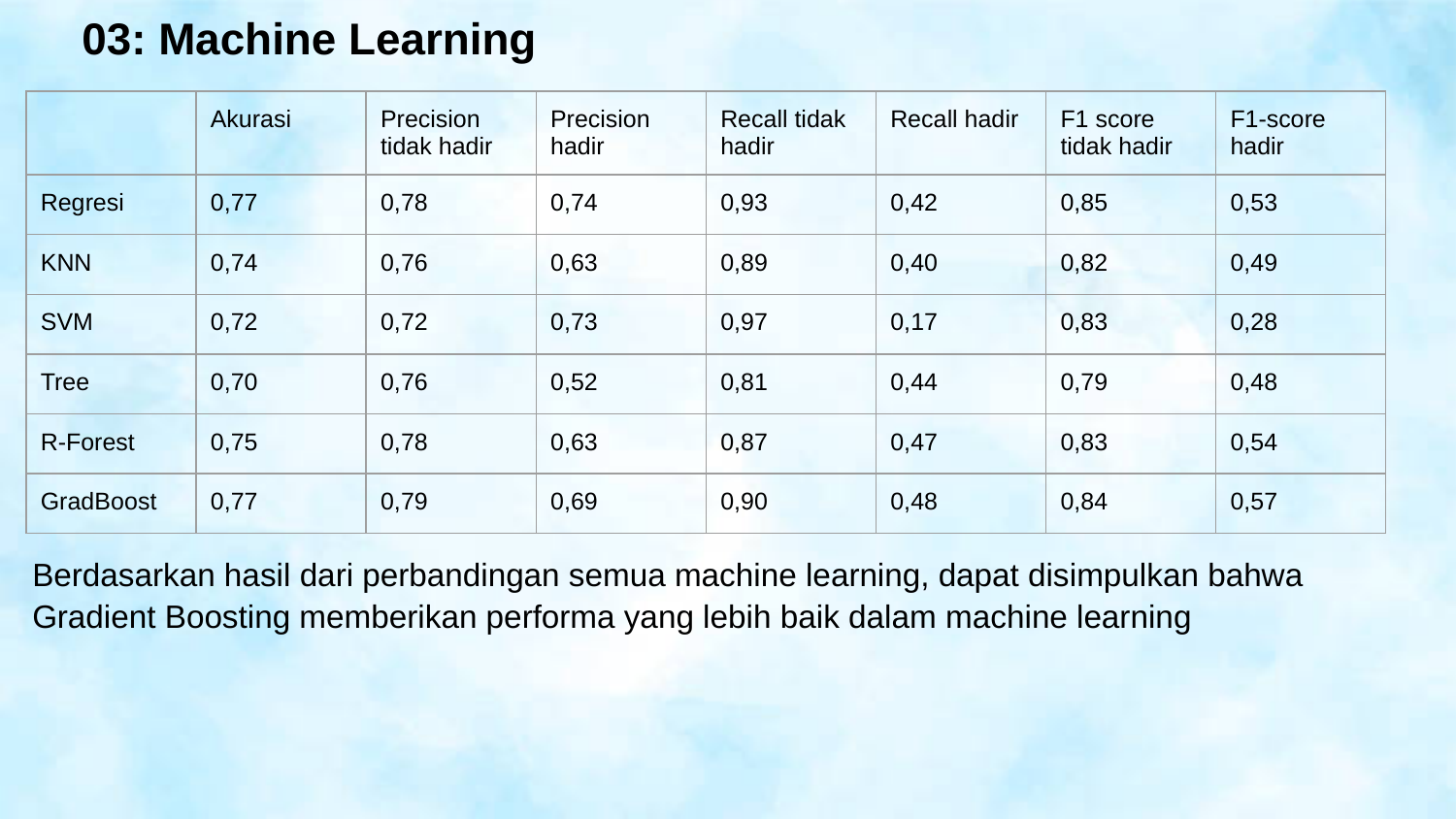

# 03: Machine Learning
|  | Akurasi | Precision tidak hadir | Precision hadir | Recall tidak hadir | Recall hadir | F1 score tidak hadir | F1-score hadir |
| --- | --- | --- | --- | --- | --- | --- | --- |
| Regresi | 0,77 | 0,78 | 0,74 | 0,93 | 0,42 | 0,85 | 0,53 |
| KNN | 0,74 | 0,76 | 0,63 | 0,89 | 0,40 | 0,82 | 0,49 |
| SVM | 0,72 | 0,72 | 0,73 | 0,97 | 0,17 | 0,83 | 0,28 |
| Tree | 0,70 | 0,76 | 0,52 | 0,81 | 0,44 | 0,79 | 0,48 |
| R-Forest | 0,75 | 0,78 | 0,63 | 0,87 | 0,47 | 0,83 | 0,54 |
| GradBoost | 0,77 | 0,79 | 0,69 | 0,90 | 0,48 | 0,84 | 0,57 |
Berdasarkan hasil dari perbandingan semua machine learning, dapat disimpulkan bahwa Gradient Boosting memberikan performa yang lebih baik dalam machine learning